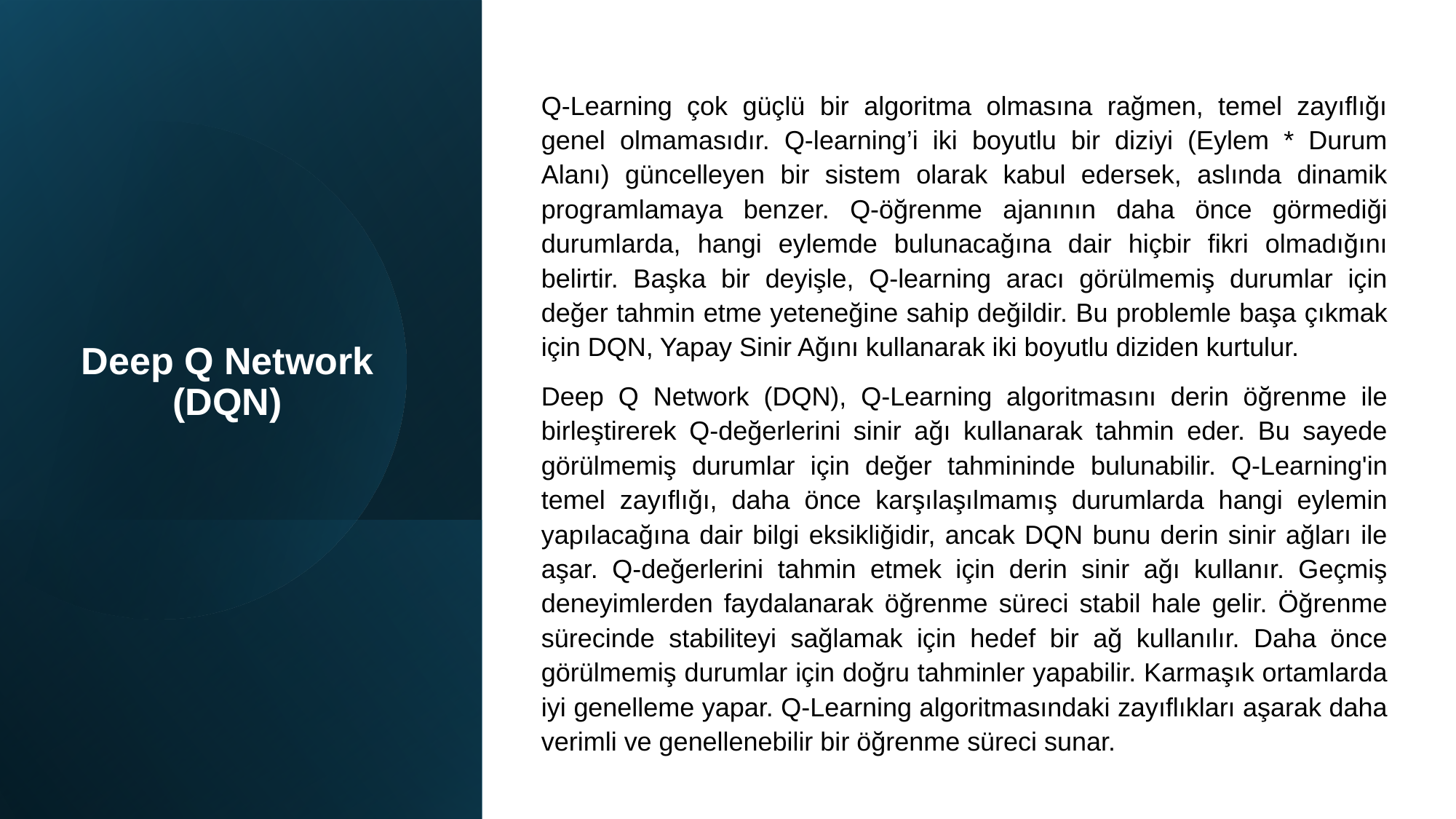

Q-Learning çok güçlü bir algoritma olmasına rağmen, temel zayıflığı genel olmamasıdır. Q-learning’i iki boyutlu bir diziyi (Eylem * Durum Alanı) güncelleyen bir sistem olarak kabul edersek, aslında dinamik programlamaya benzer. Q-öğrenme ajanının daha önce görmediği durumlarda, hangi eylemde bulunacağına dair hiçbir fikri olmadığını belirtir. Başka bir deyişle, Q-learning aracı görülmemiş durumlar için değer tahmin etme yeteneğine sahip değildir. Bu problemle başa çıkmak için DQN, Yapay Sinir Ağını kullanarak iki boyutlu diziden kurtulur.
Deep Q Network (DQN), Q-Learning algoritmasını derin öğrenme ile birleştirerek Q-değerlerini sinir ağı kullanarak tahmin eder. Bu sayede görülmemiş durumlar için değer tahmininde bulunabilir. Q-Learning'in temel zayıflığı, daha önce karşılaşılmamış durumlarda hangi eylemin yapılacağına dair bilgi eksikliğidir, ancak DQN bunu derin sinir ağları ile aşar. Q-değerlerini tahmin etmek için derin sinir ağı kullanır. Geçmiş deneyimlerden faydalanarak öğrenme süreci stabil hale gelir. Öğrenme sürecinde stabiliteyi sağlamak için hedef bir ağ kullanılır. Daha önce görülmemiş durumlar için doğru tahminler yapabilir. Karmaşık ortamlarda iyi genelleme yapar. Q-Learning algoritmasındaki zayıflıkları aşarak daha verimli ve genellenebilir bir öğrenme süreci sunar.

# Deep Q Network (DQN)